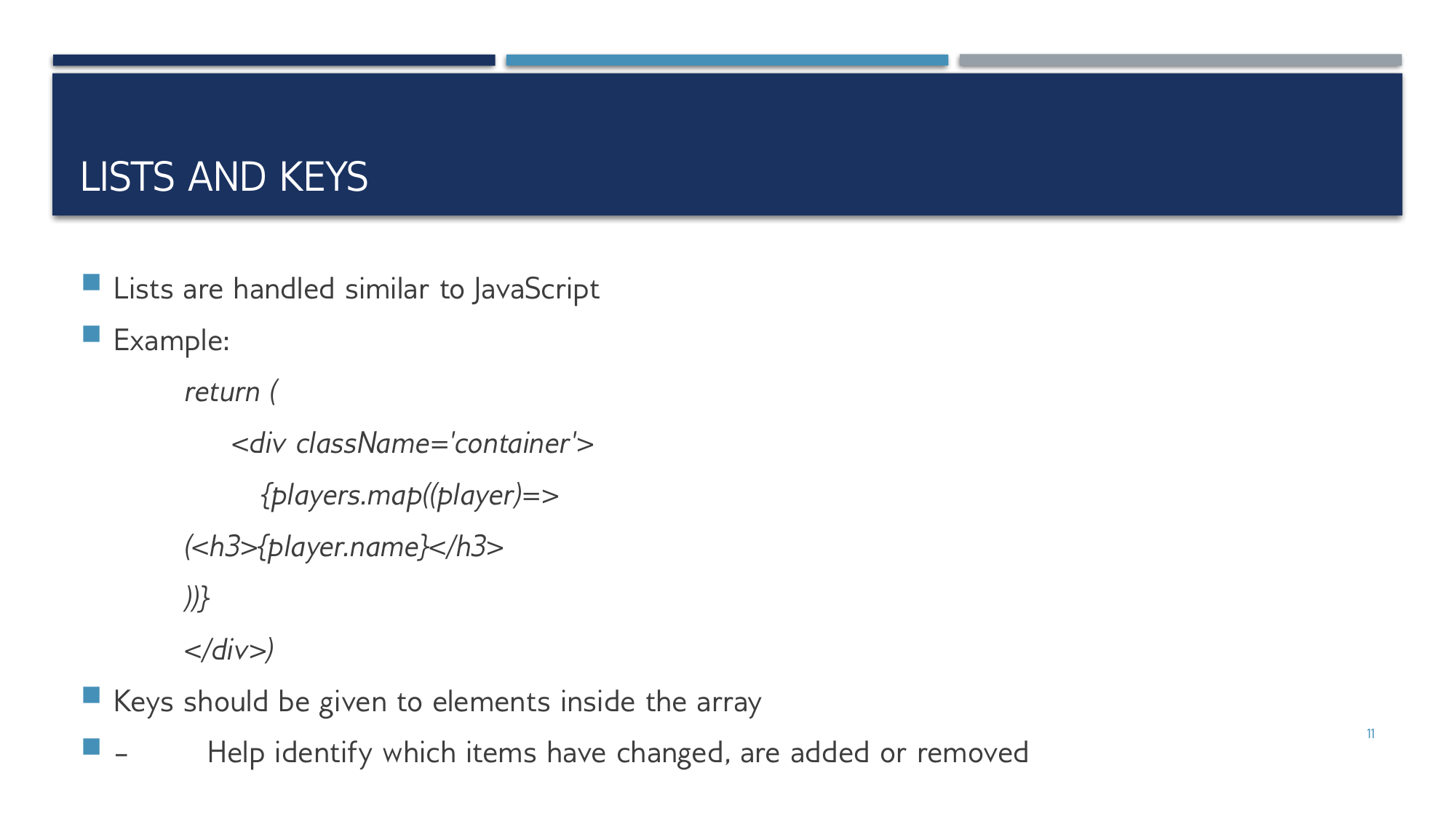

# Lists and Keys
Lists are handled similar to JavaScript
Example:
return (
     <div className='container'>
        {players.map((player)=>
		(<h3>{player.name}</h3>
		))}
	</div>)
Keys should be given to elements inside the array
–	Help identify which items have changed, are added or removed
11